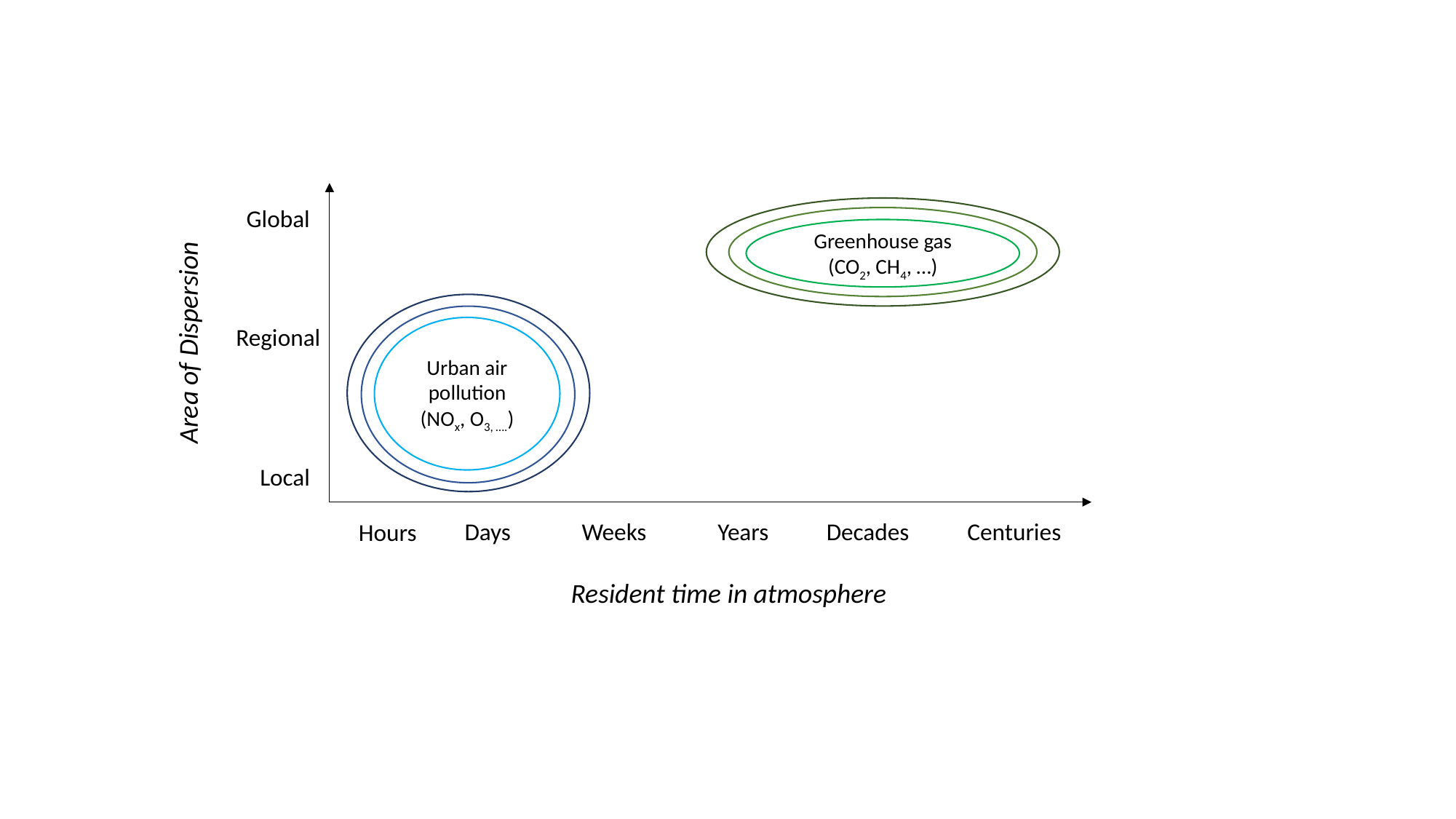

Global

Greenhouse gas
(CO2, CH4, …)

Regional
Urban air pollution (NOx, O3, ….)
Area of Dispersion
Local
Days
Weeks
Years
Decades
Centuries
Hours
Resident time in atmosphere